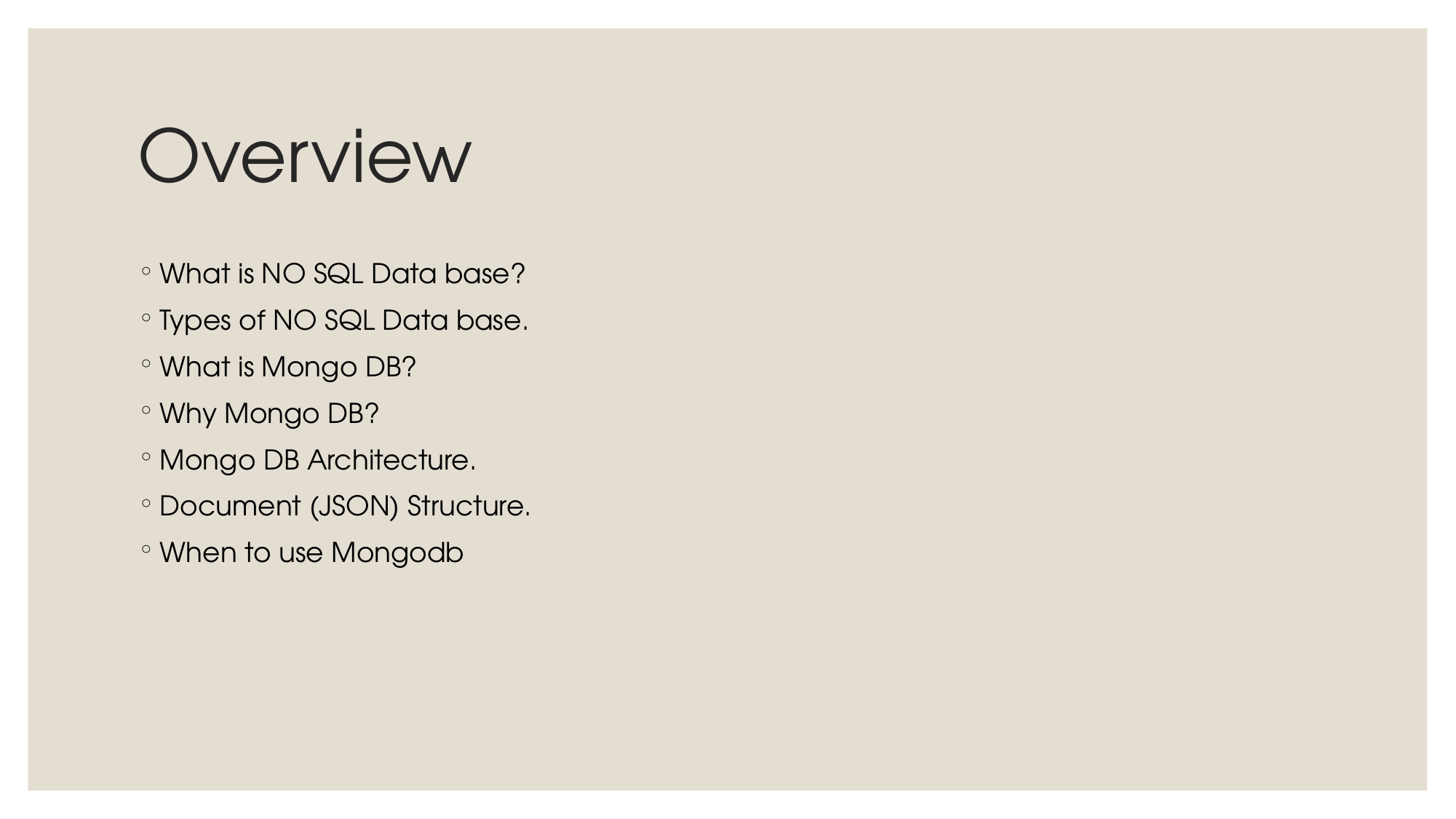

# Overview
What is NO SQL Data base?
Types of NO SQL Data base.
What is Mongo DB?
Why Mongo DB?
Mongo DB Architecture.
Document (JSON) Structure.
When to use Mongodb